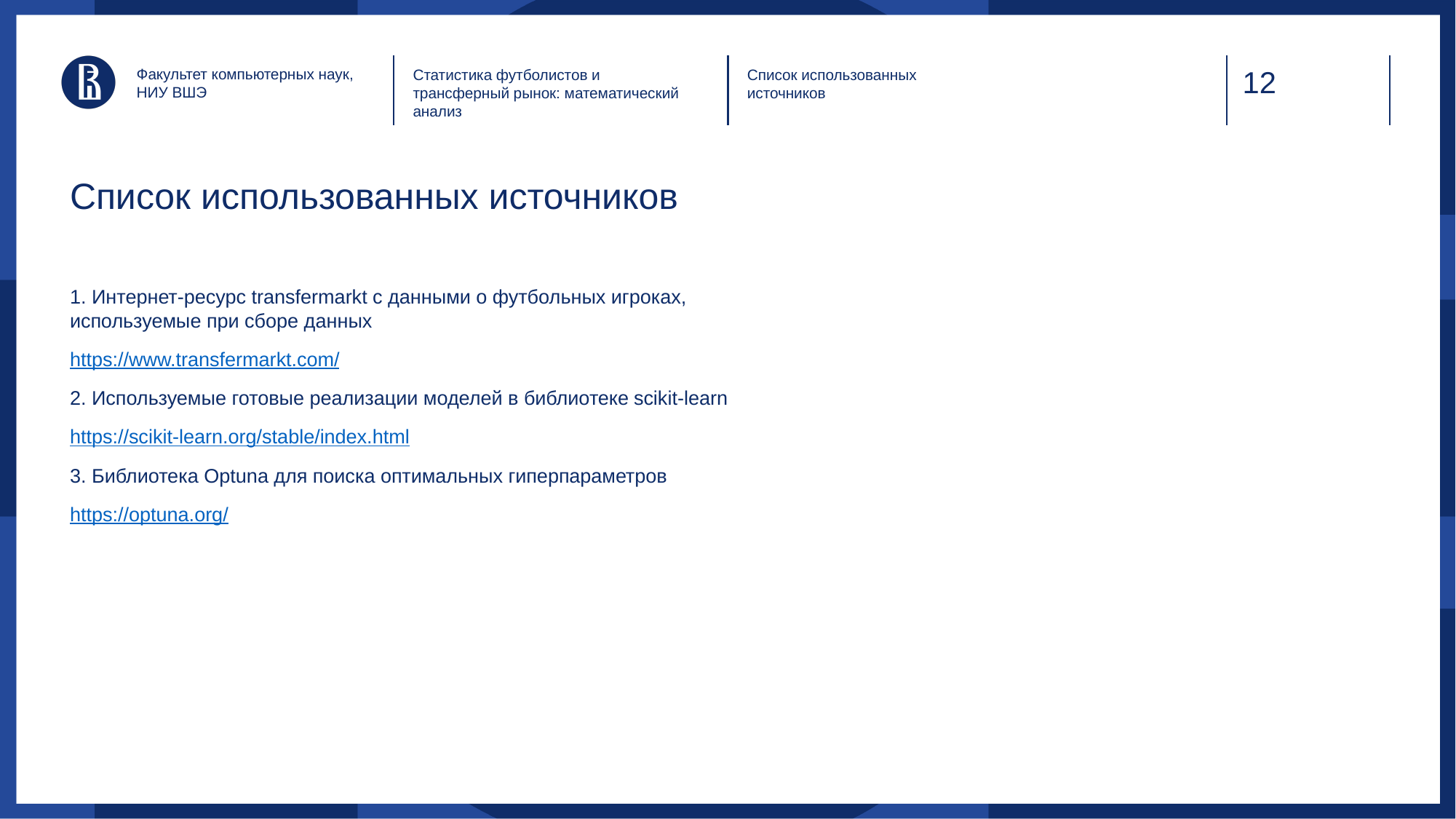

Факультет компьютерных наук, НИУ ВШЭ
Статистика футболистов и трансферный рынок: математический анализ
Список использованных источников
# Список использованных источников
1. Интернет-ресурс transfermarkt с данными о футбольных игроках, используемые при сборе данных
https://www.transfermarkt.com/
2. Используемые готовые реализации моделей в библиотеке scikit-learn
https://scikit-learn.org/stable/index.html
3. Библиотека Optuna для поиска оптимальных гиперпараметров
https://optuna.org/